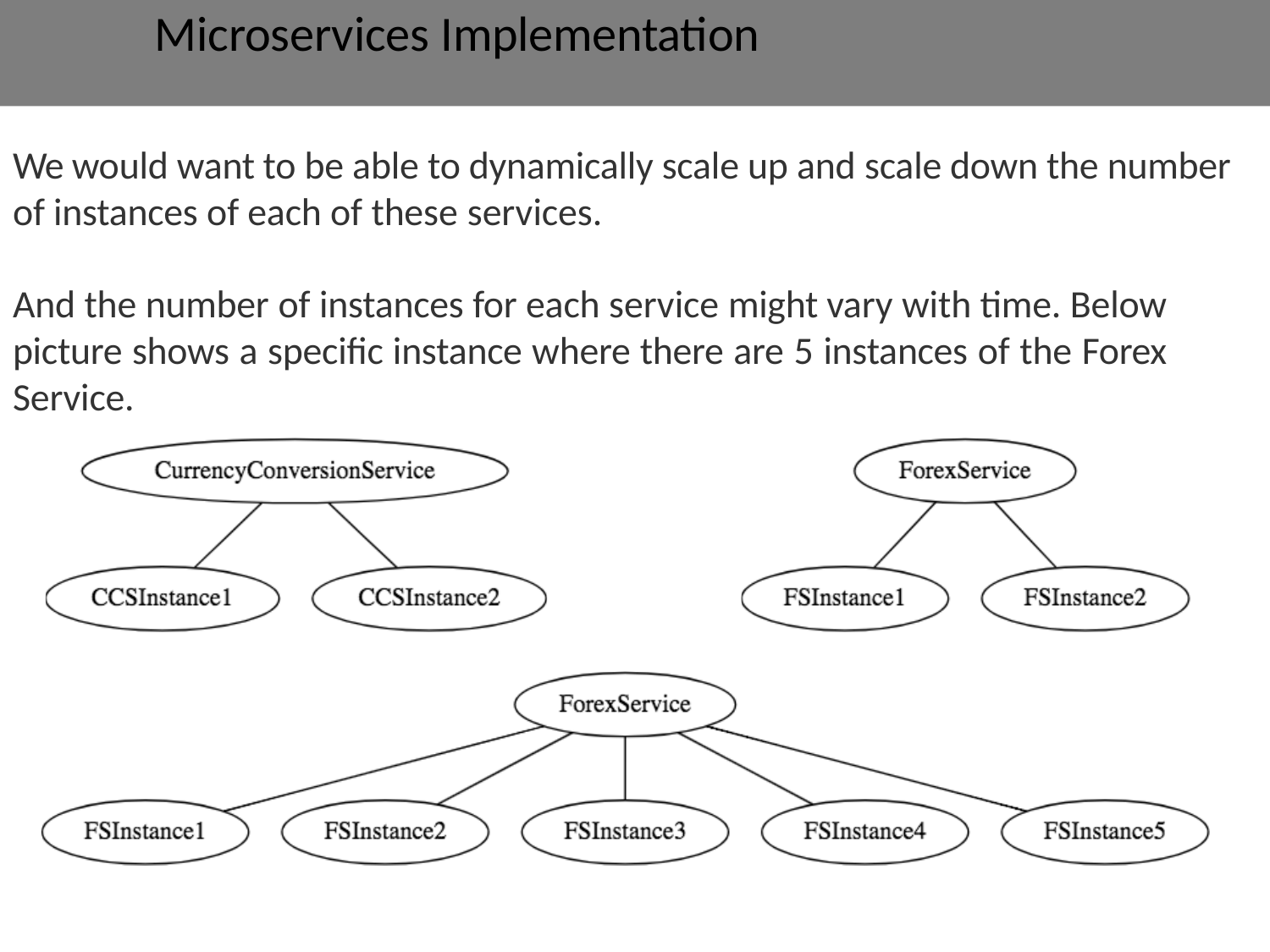

# Microservices Implementation
We would want to be able to dynamically scale up and scale down the number  of instances of each of these services.

And the number of instances for each service might vary with time. Below  picture shows a specific instance where there are 5 instances of the Forex  Service.